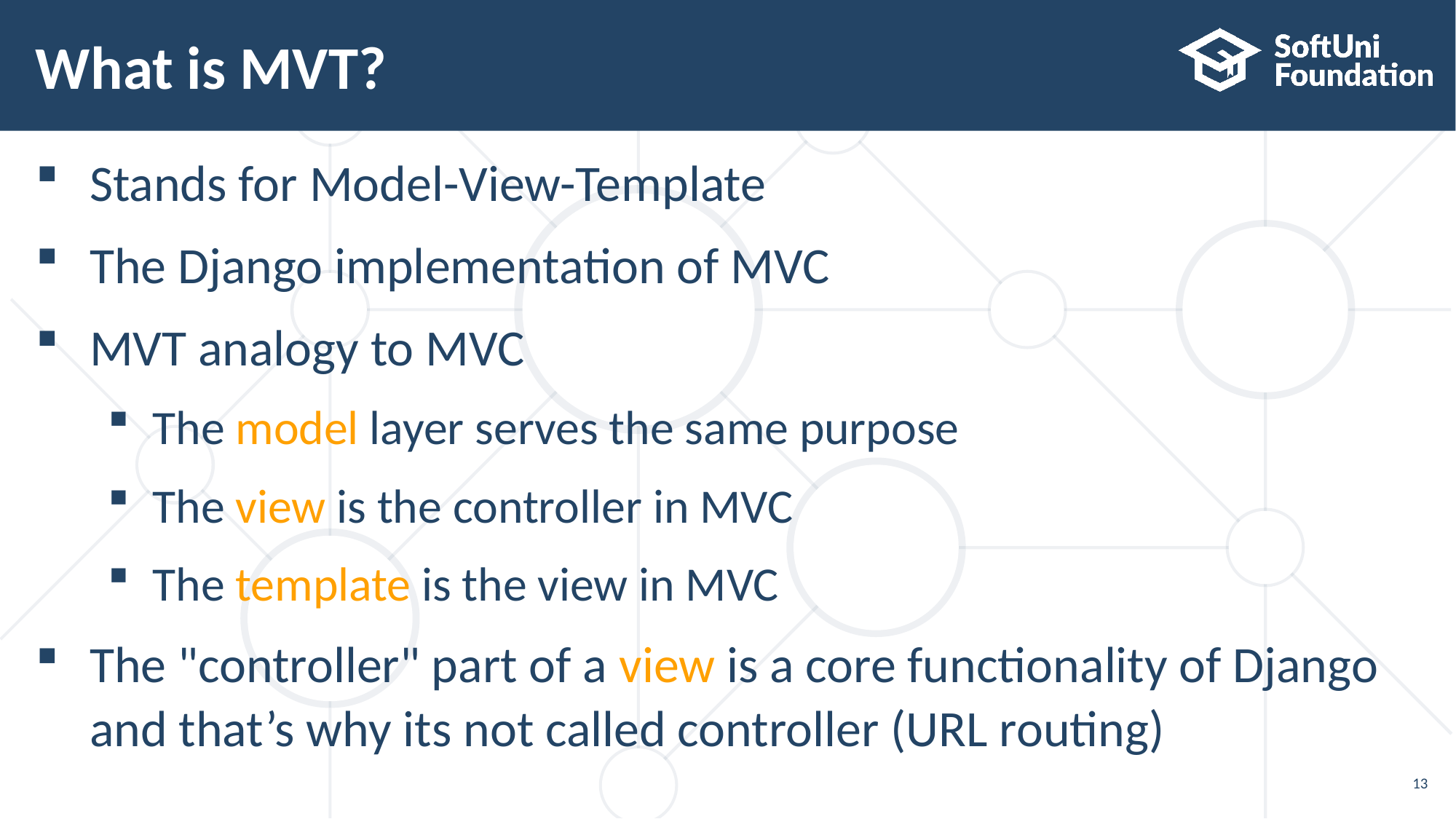

# What is MVT?
Stands for Model-View-Template
The Django implementation of MVC
MVT analogy to MVC
The model layer serves the same purpose
The view is the controller in MVC
The template is the view in MVC
The "controller" part of a view is a core functionality of Django and that’s why its not called controller (URL routing)

13